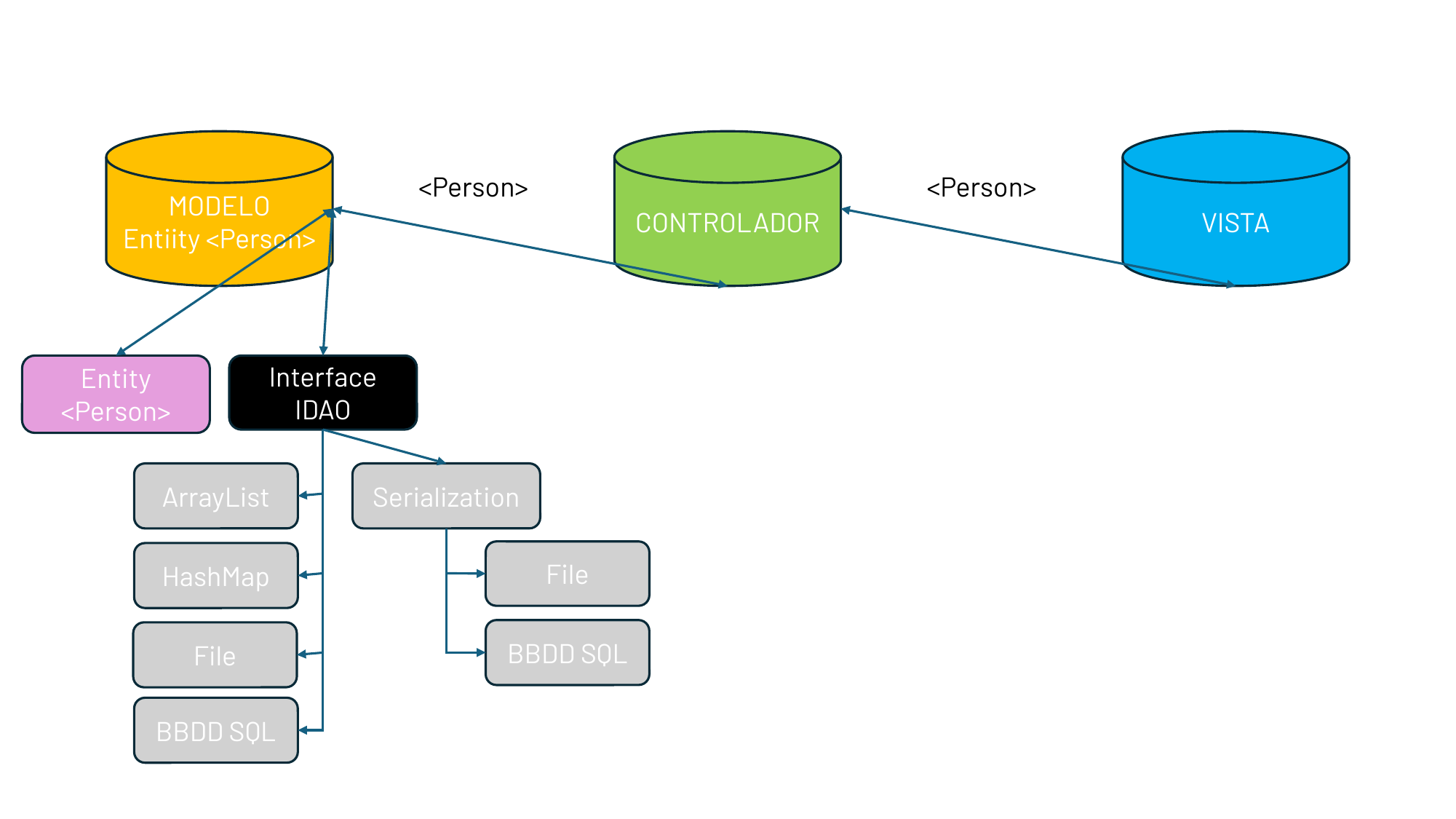

MODELO
Entiity <Person>
CONTROLADOR
VISTA
<Person>
<Person>
Entity
<Person>
Interface
IDAO
ArrayList
Serialization
File
HashMap
BBDD SQL
File
BBDD SQL